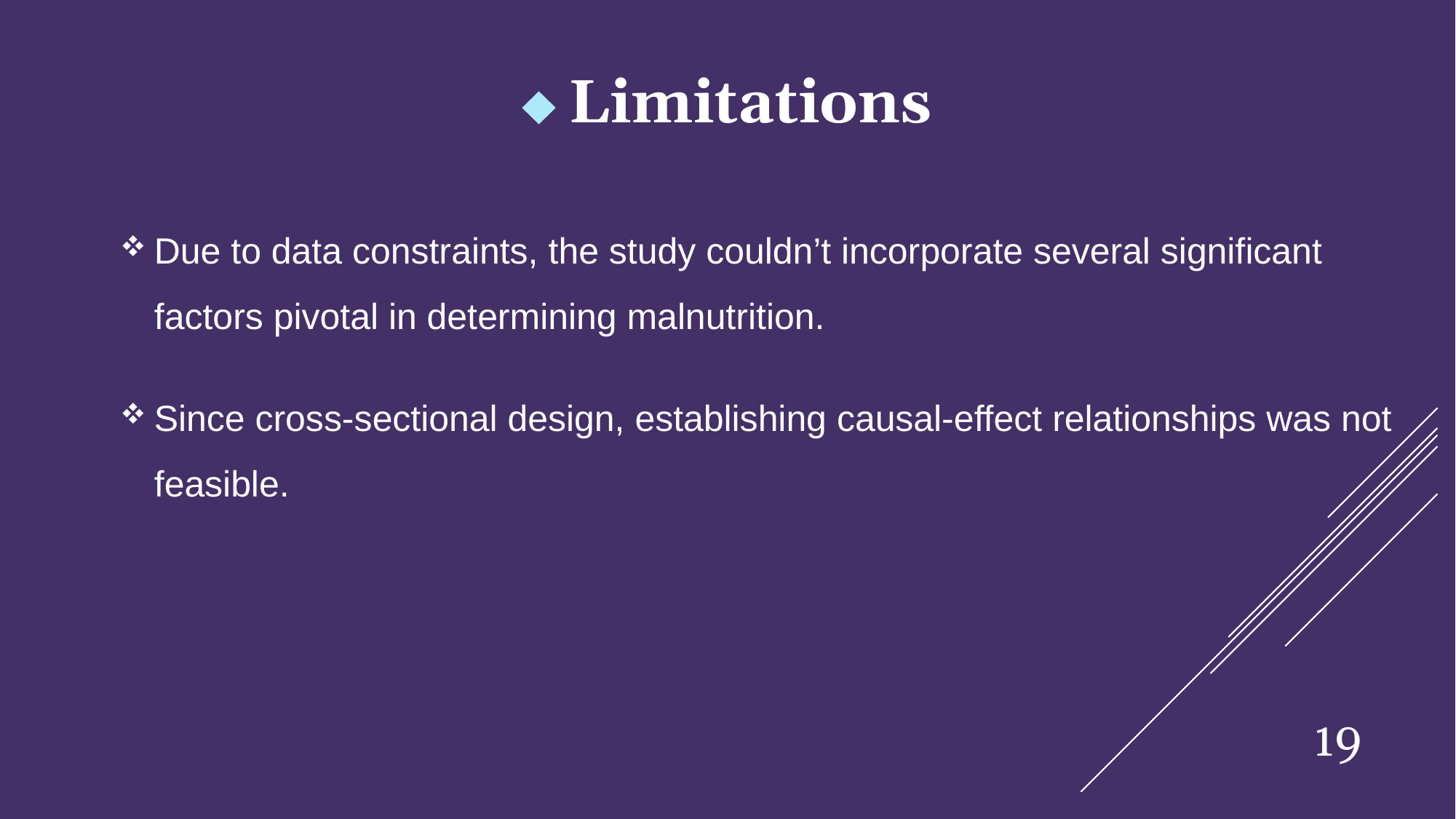

# ♦ Limitations
Due to data constraints, the study couldn’t incorporate several significant factors pivotal in determining malnutrition.
Since cross-sectional design, establishing causal-effect relationships was not feasible.

19